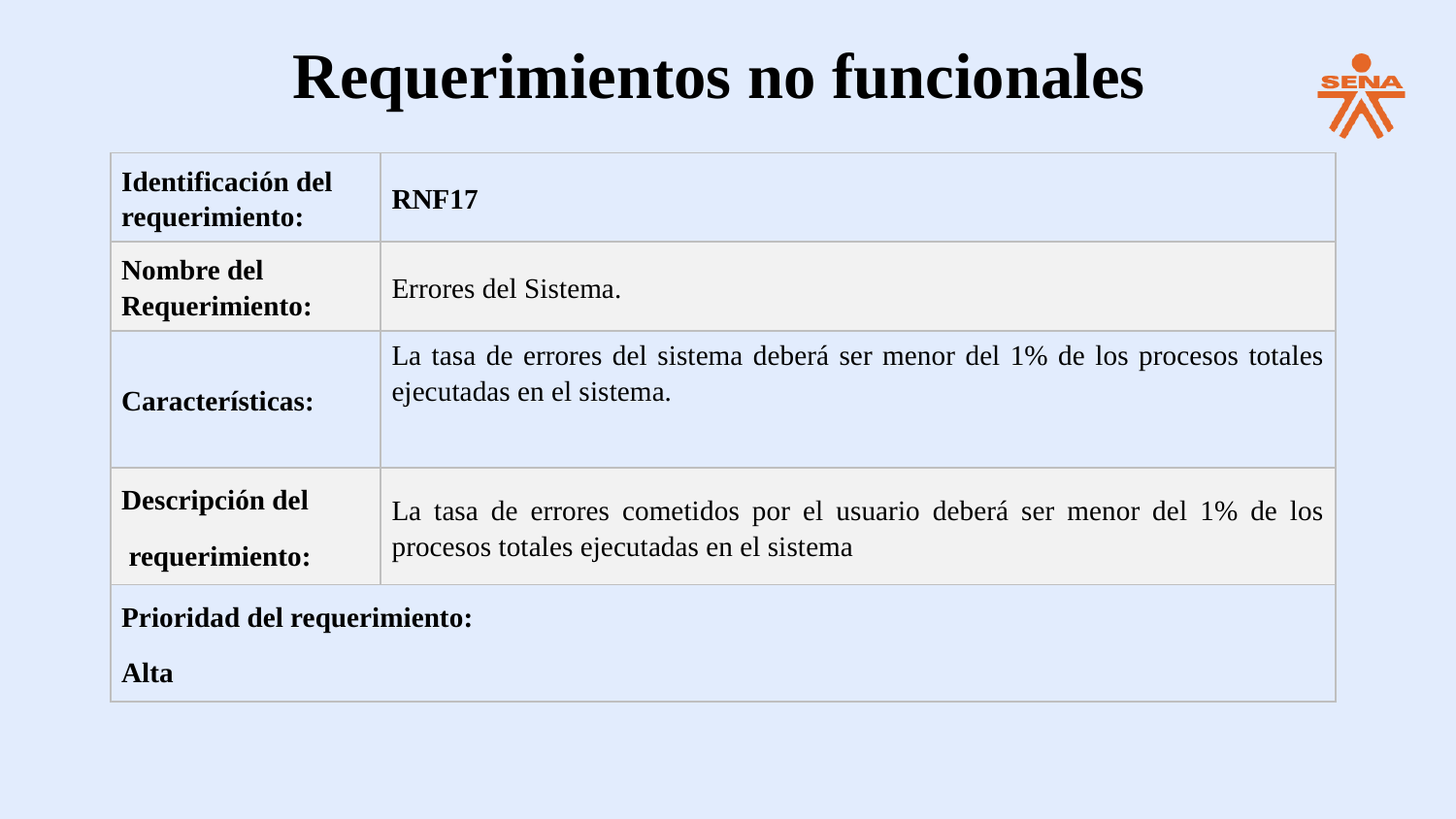

Requerimientos no funcionales
| Identificación del requerimiento: | RNF17 |
| --- | --- |
| Nombre del Requerimiento: | Errores del Sistema. |
| Características: | La tasa de errores del sistema deberá ser menor del 1% de los procesos totales ejecutadas en el sistema. |
| Descripción del requerimiento: | La tasa de errores cometidos por el usuario deberá ser menor del 1% de los procesos totales ejecutadas en el sistema |
| Prioridad del requerimiento: Alta |  |